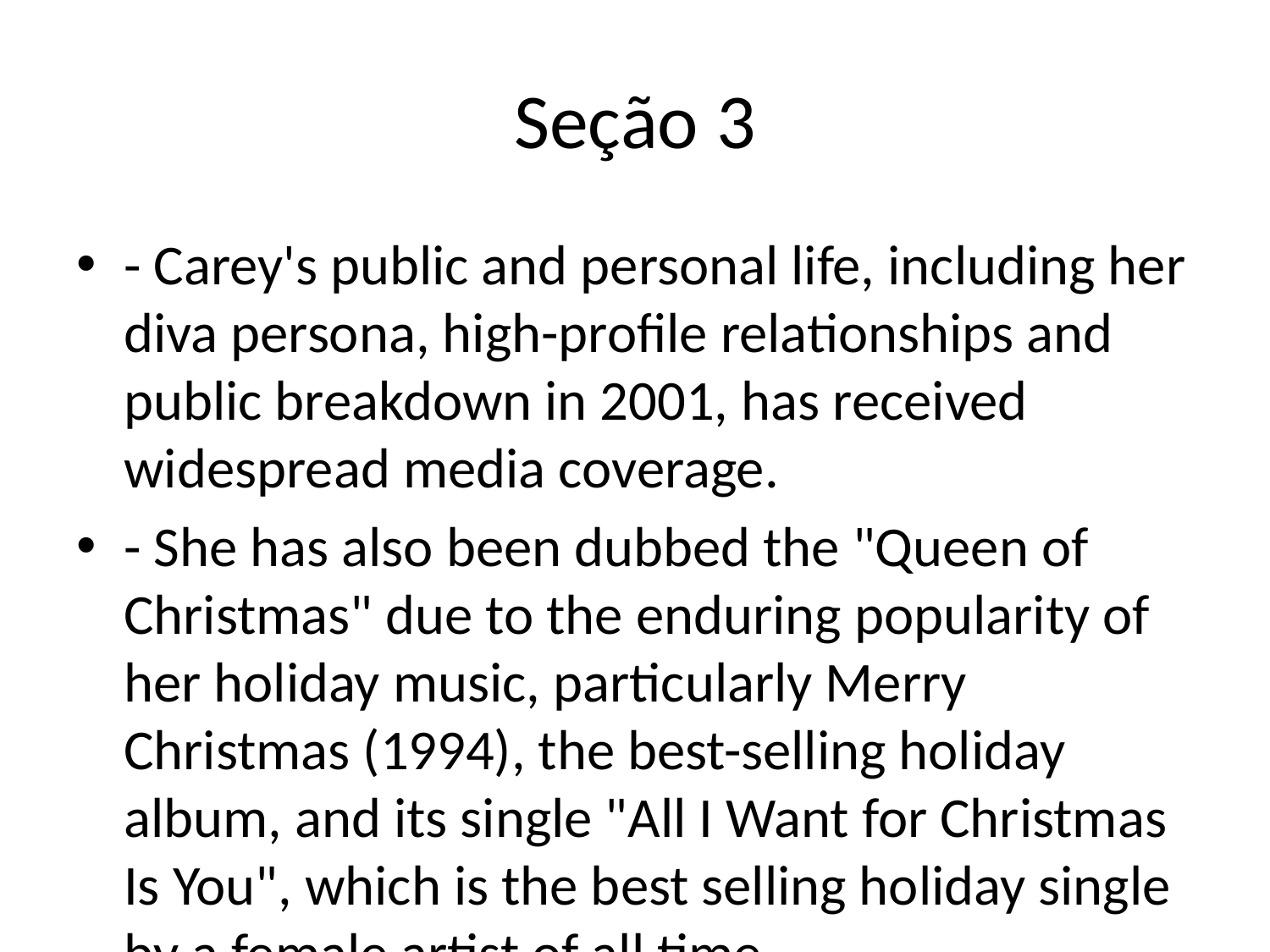

# Seção 3
- Carey's public and personal life, including her diva persona, high-profile relationships and public breakdown in 2001, has received widespread media coverage.
- She has also been dubbed the "Queen of Christmas" due to the enduring popularity of her holiday music, particularly Merry Christmas (1994), the best-selling holiday album, and its single "All I Want for Christmas Is You", which is the best selling holiday single by a female artist of all time.
- Outside of music, she has acted in major roles in the films Tennessee (2008), Precious (2009), The Butler (2013), A Christmas Melody (2015), and The Lego Batman Movie (2017).
- Carey also served as an American Idol judge in 2013 and starred in the docu-series Mariah's World.
- She published a memoir, The Meaning of Mariah Carey, in 2020..